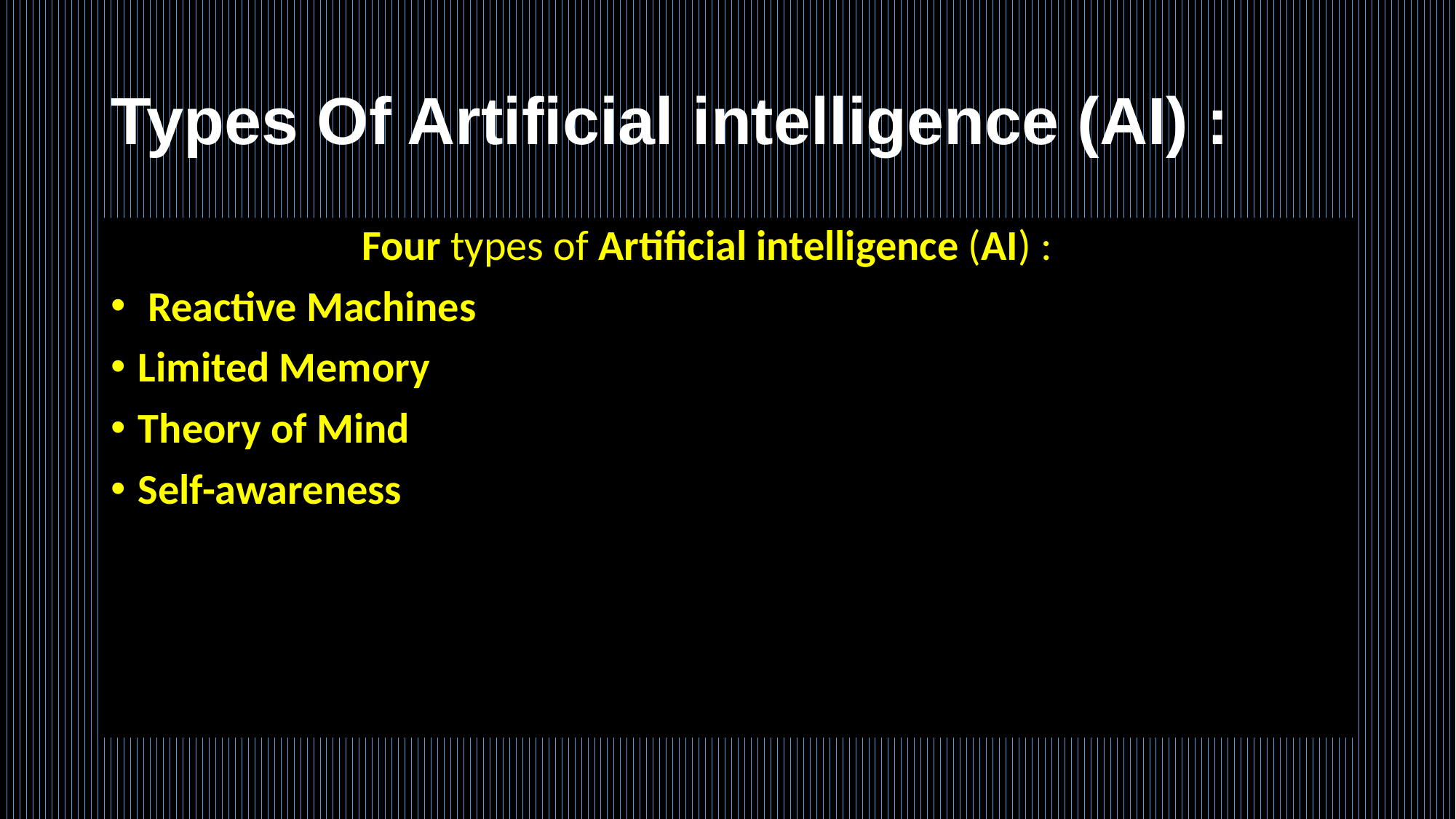

# Types Of Artificial intelligence (AI) :
                          Four types of Artificial intelligence (AI) :
 Reactive Machines
Limited Memory
Theory of Mind
Self-awareness